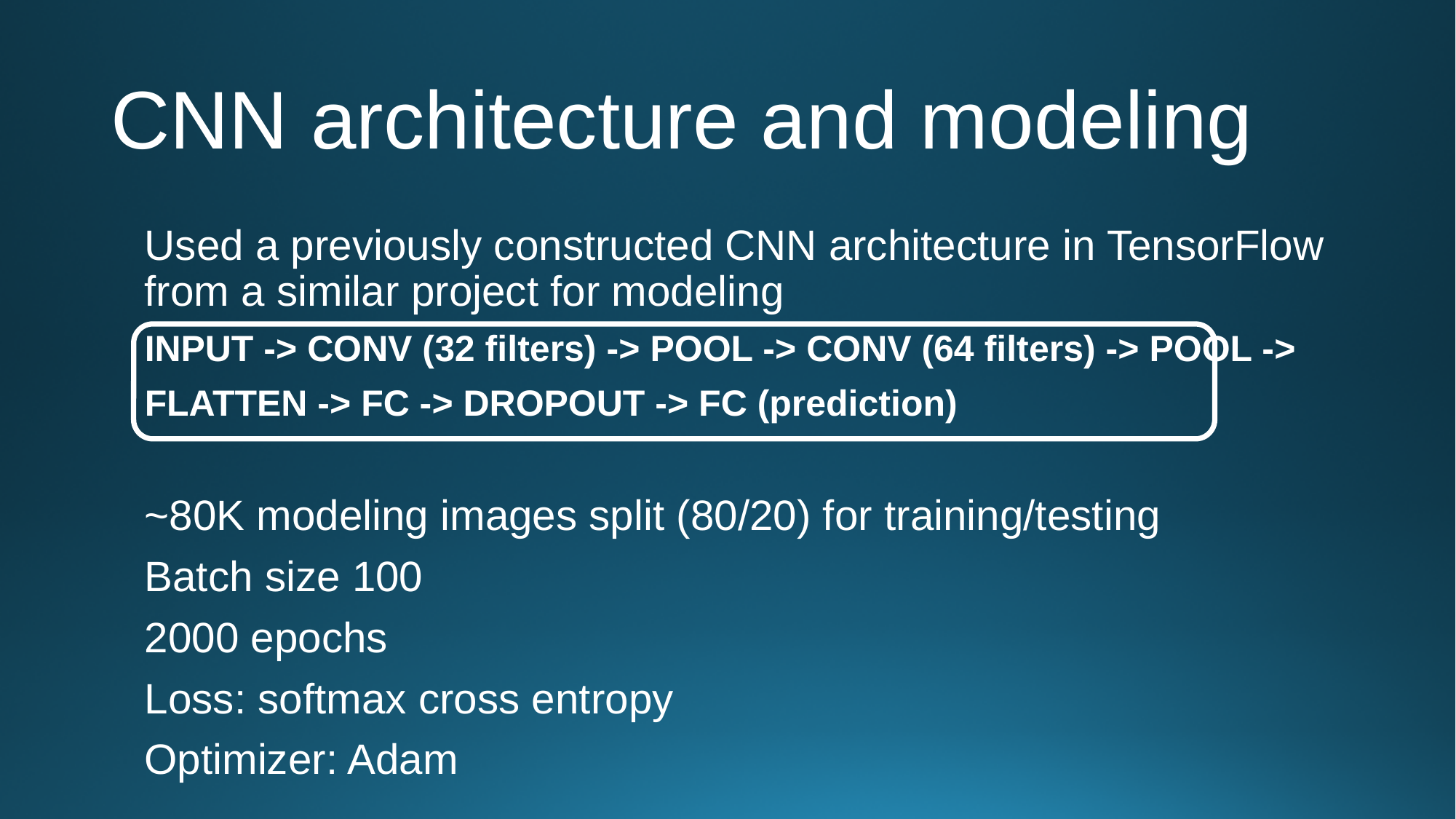

# CNN architecture and modeling
Used a previously constructed CNN architecture in TensorFlow from a similar project for modeling
INPUT -> CONV (32 filters) -> POOL -> CONV (64 filters) -> POOL ->
FLATTEN -> FC -> DROPOUT -> FC (prediction)

~80K modeling images split (80/20) for training/testing
Batch size 100
2000 epochs
Loss: softmax cross entropy
Optimizer: Adam